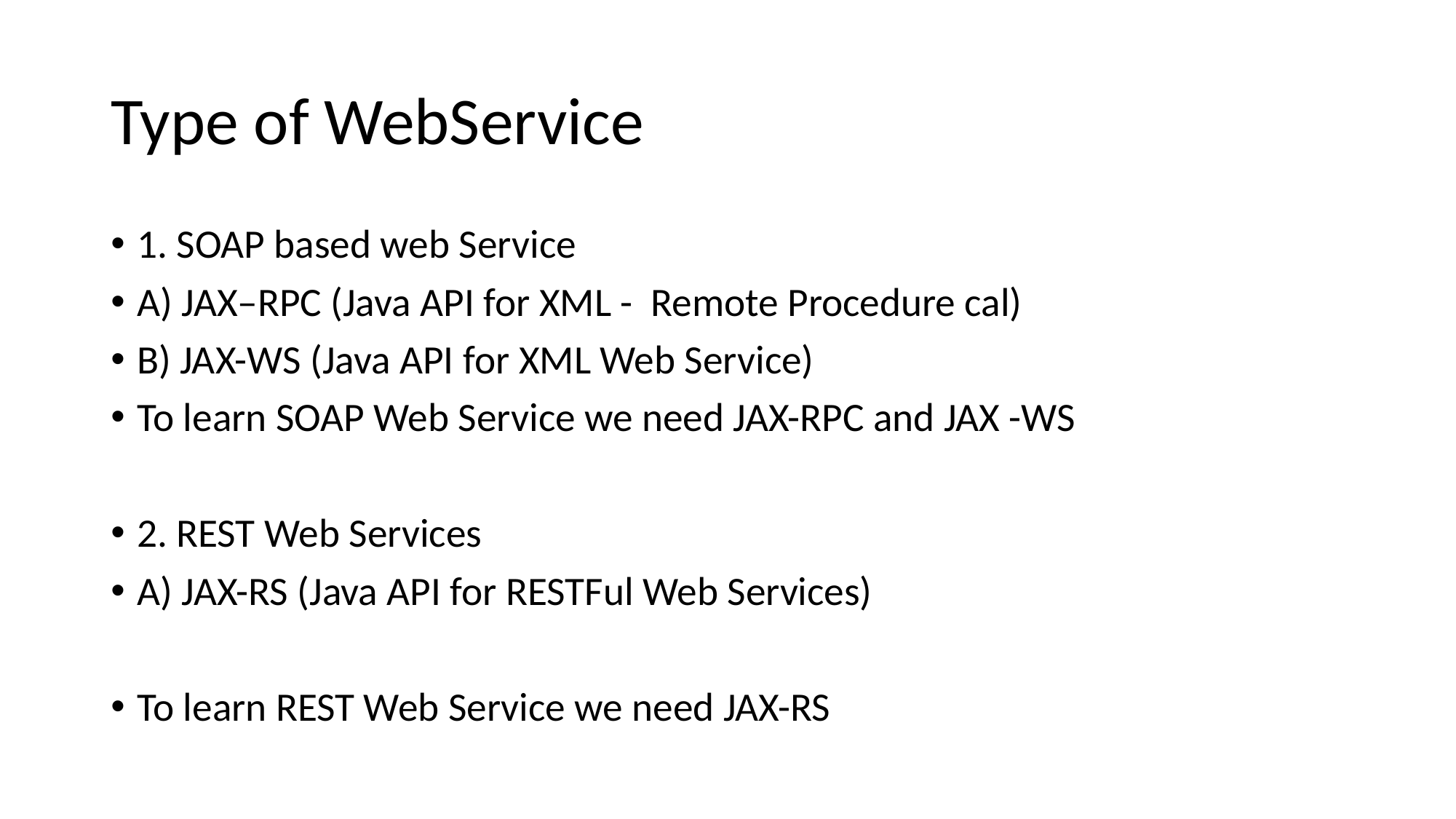

# Type of WebService
1. SOAP based web Service
A) JAX–RPC (Java API for XML -  Remote Procedure cal)
B) JAX-WS (Java API for XML Web Service)
To learn SOAP Web Service we need JAX-RPC and JAX -WS

2. REST Web Services
A) JAX-RS (Java API for RESTFul Web Services)

To learn REST Web Service we need JAX-RS